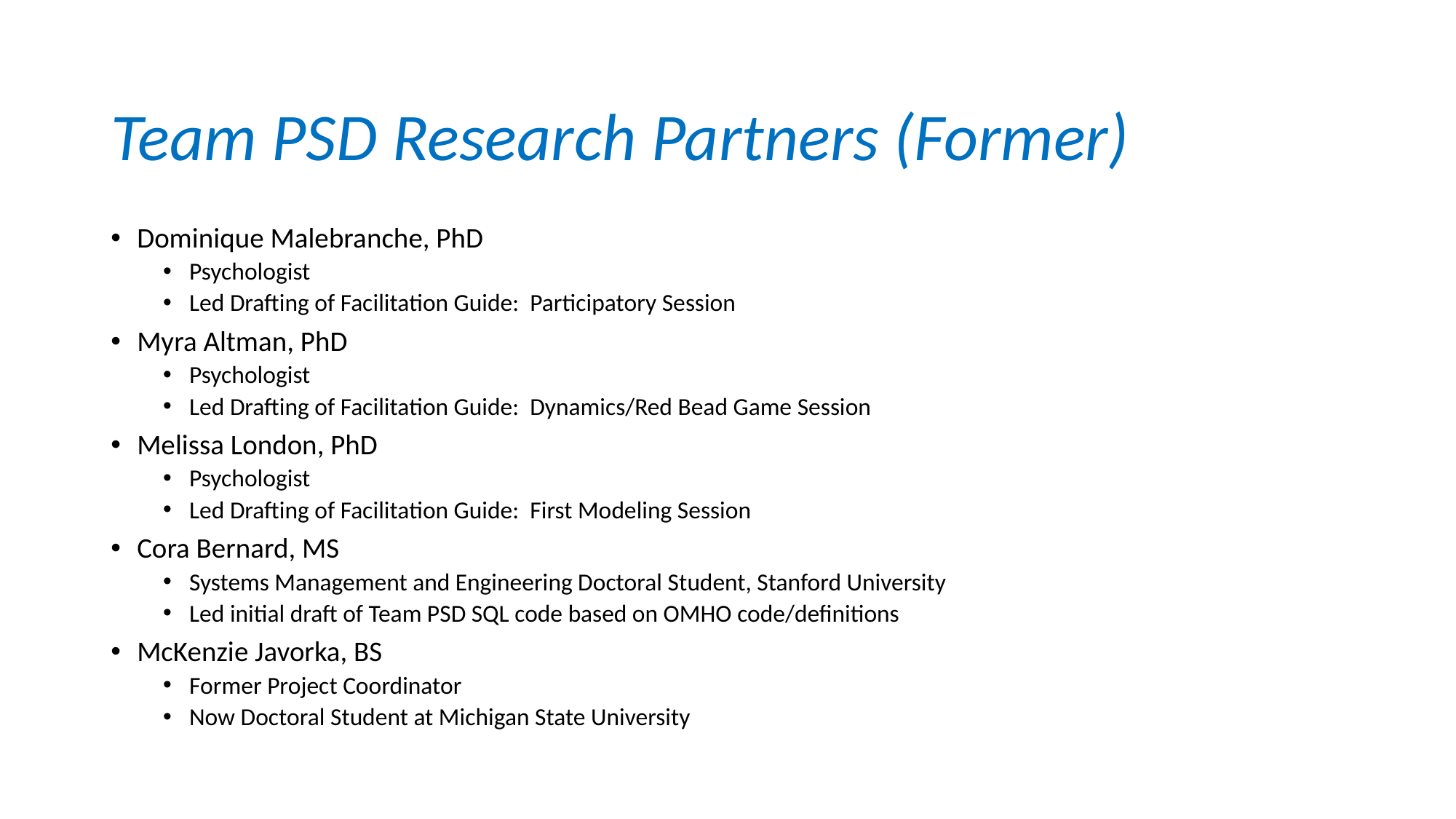

# Team PSD Research Partners (Former)
Dominique Malebranche, PhD
Psychologist
Led Drafting of Facilitation Guide:  Participatory Session
Myra Altman, PhD
Psychologist
Led Drafting of Facilitation Guide:  Dynamics/Red Bead Game Session
Melissa London, PhD
Psychologist
Led Drafting of Facilitation Guide:  First Modeling Session
Cora Bernard, MS
Systems Management and Engineering Doctoral Student, Stanford University
Led initial draft of Team PSD SQL code based on OMHO code/definitions
McKenzie Javorka, BS
Former Project Coordinator
Now Doctoral Student at Michigan State University